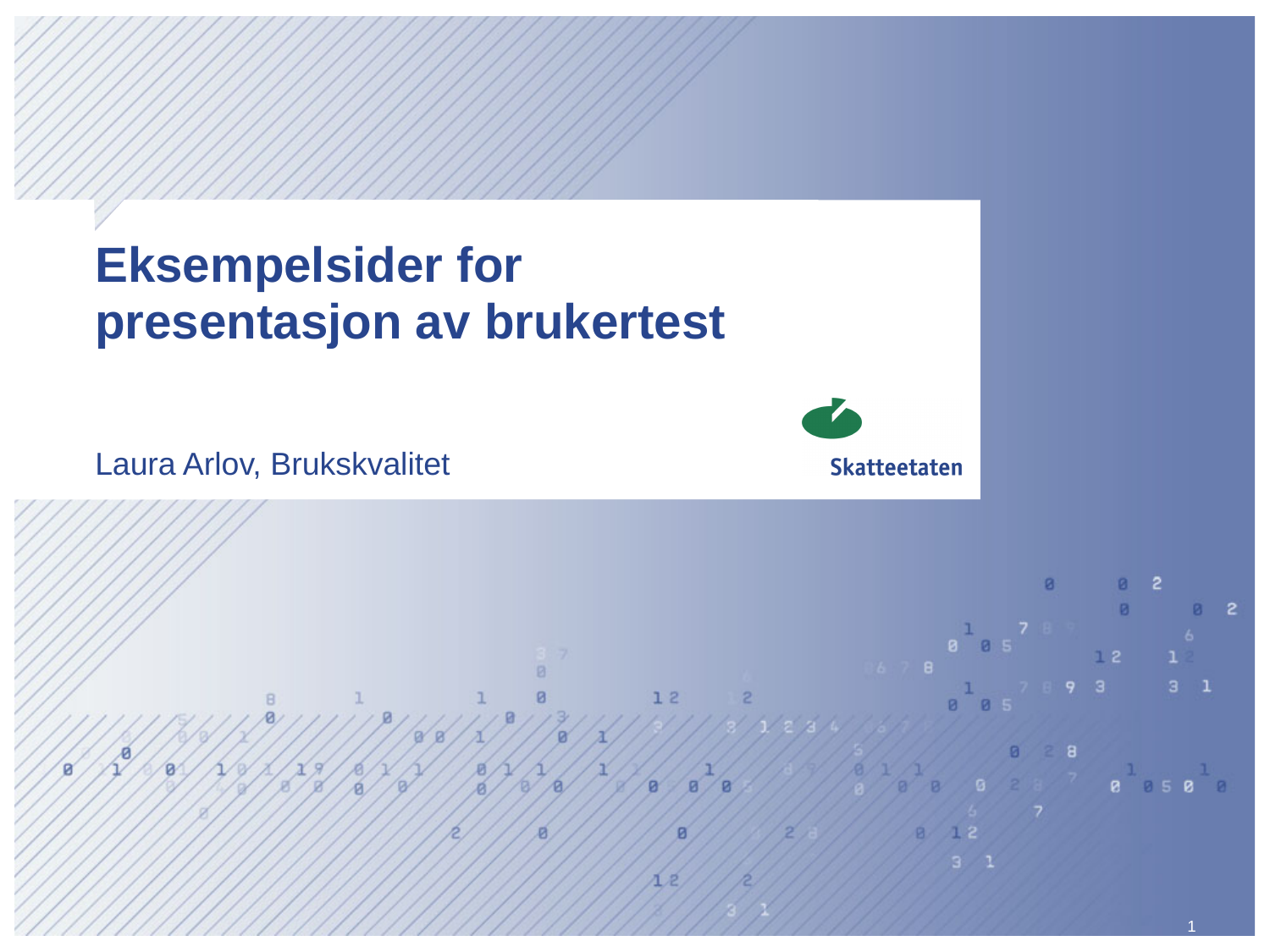

# Eksempelsider for presentasjon av brukertest
Laura Arlov, Brukskvalitet
1